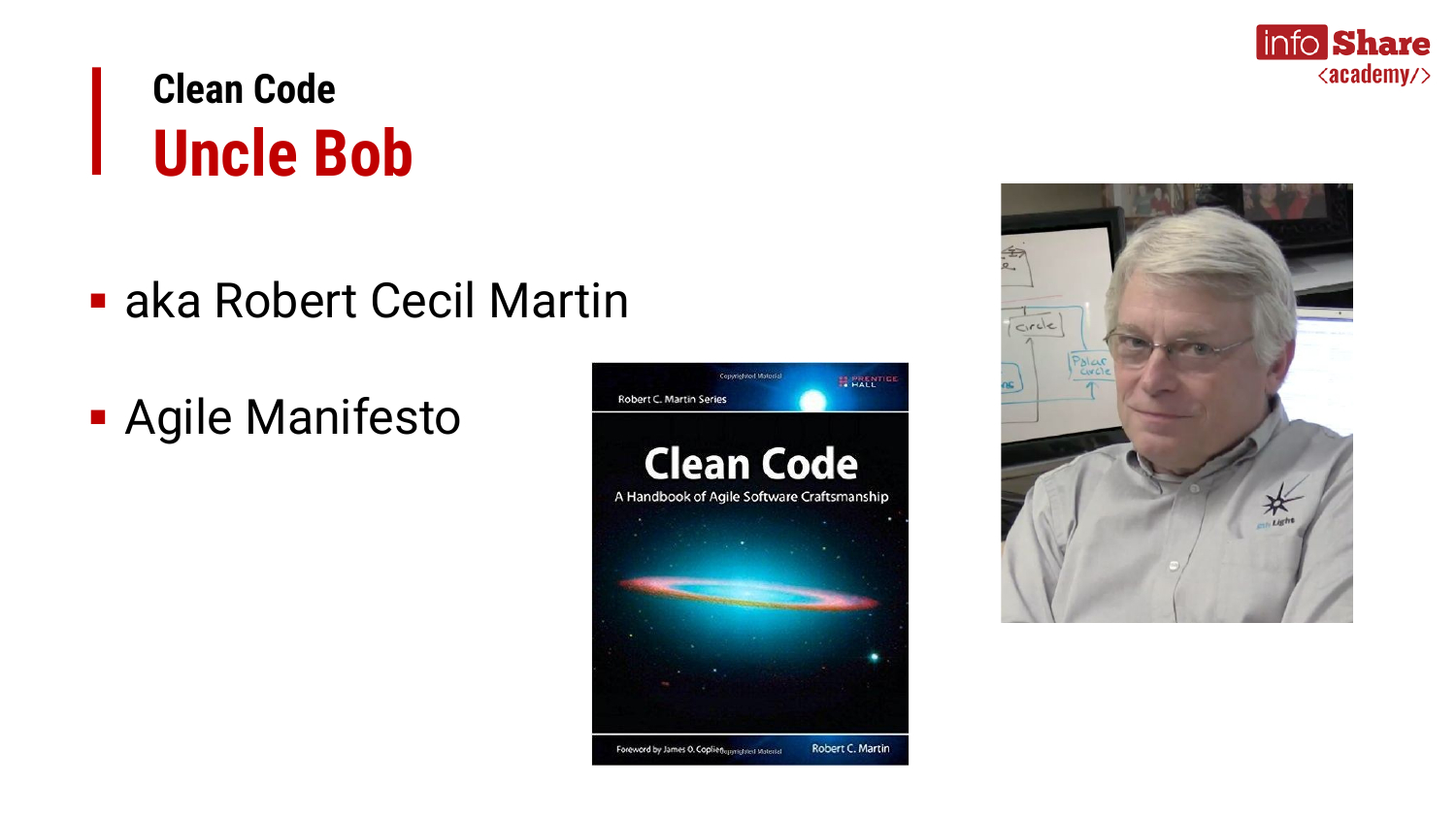

# Clean Code Uncle Bob

aka Robert Cecil Martin
Agile Manifesto